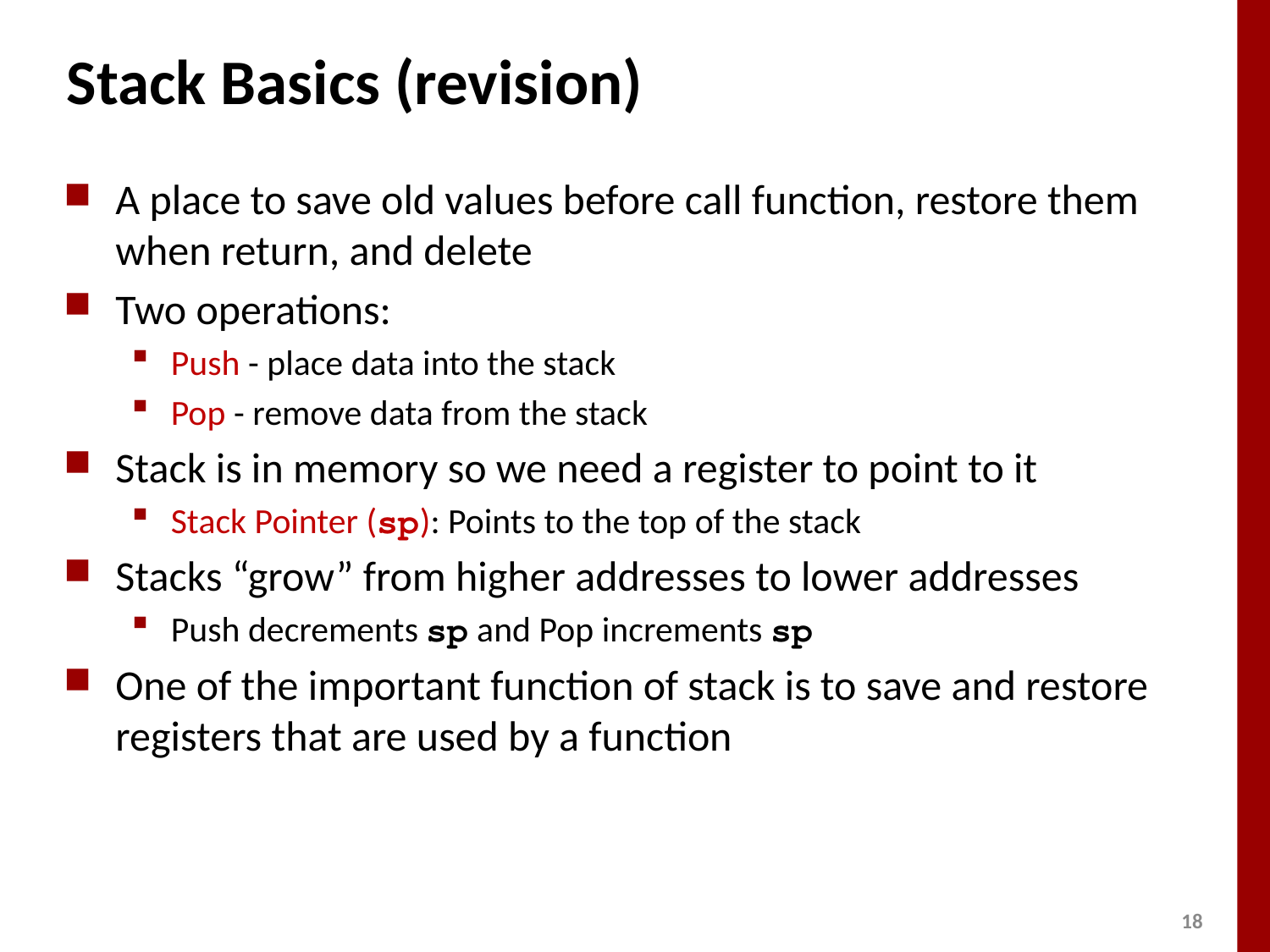

# Stack Basics (revision)
A place to save old values before call function, restore them when return, and delete
Two operations:
Push - place data into the stack
Pop - remove data from the stack
Stack is in memory so we need a register to point to it
Stack Pointer (sp): Points to the top of the stack
Stacks “grow” from higher addresses to lower addresses
Push decrements sp and Pop increments sp
One of the important function of stack is to save and restore registers that are used by a function